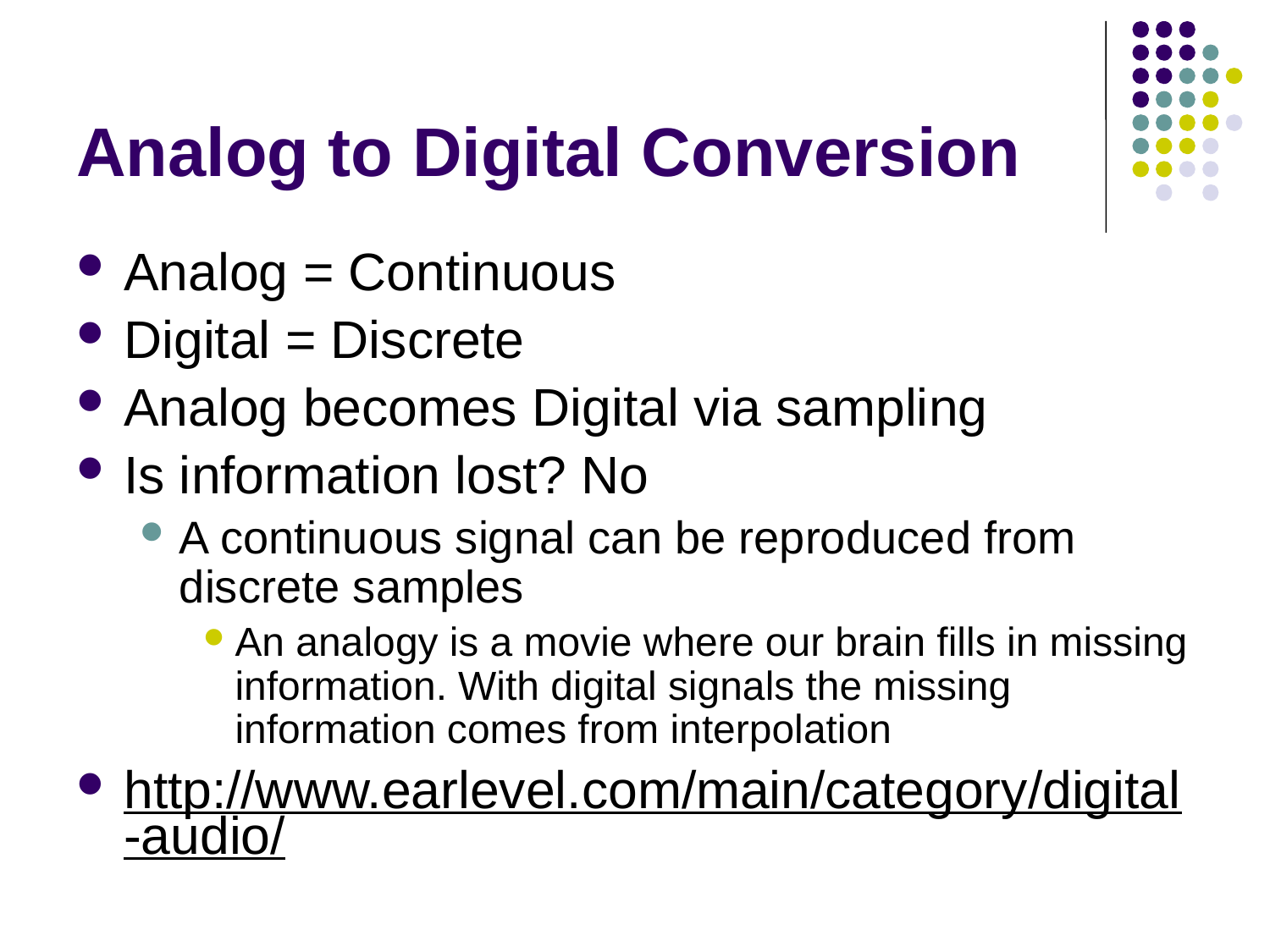

# Analog to Digital Conversion
Analog = Continuous
Digital = Discrete
Analog becomes Digital via sampling
Is information lost? No
A continuous signal can be reproduced from discrete samples
An analogy is a movie where our brain fills in missing information. With digital signals the missing information comes from interpolation
http://www.earlevel.com/main/category/digital-audio/